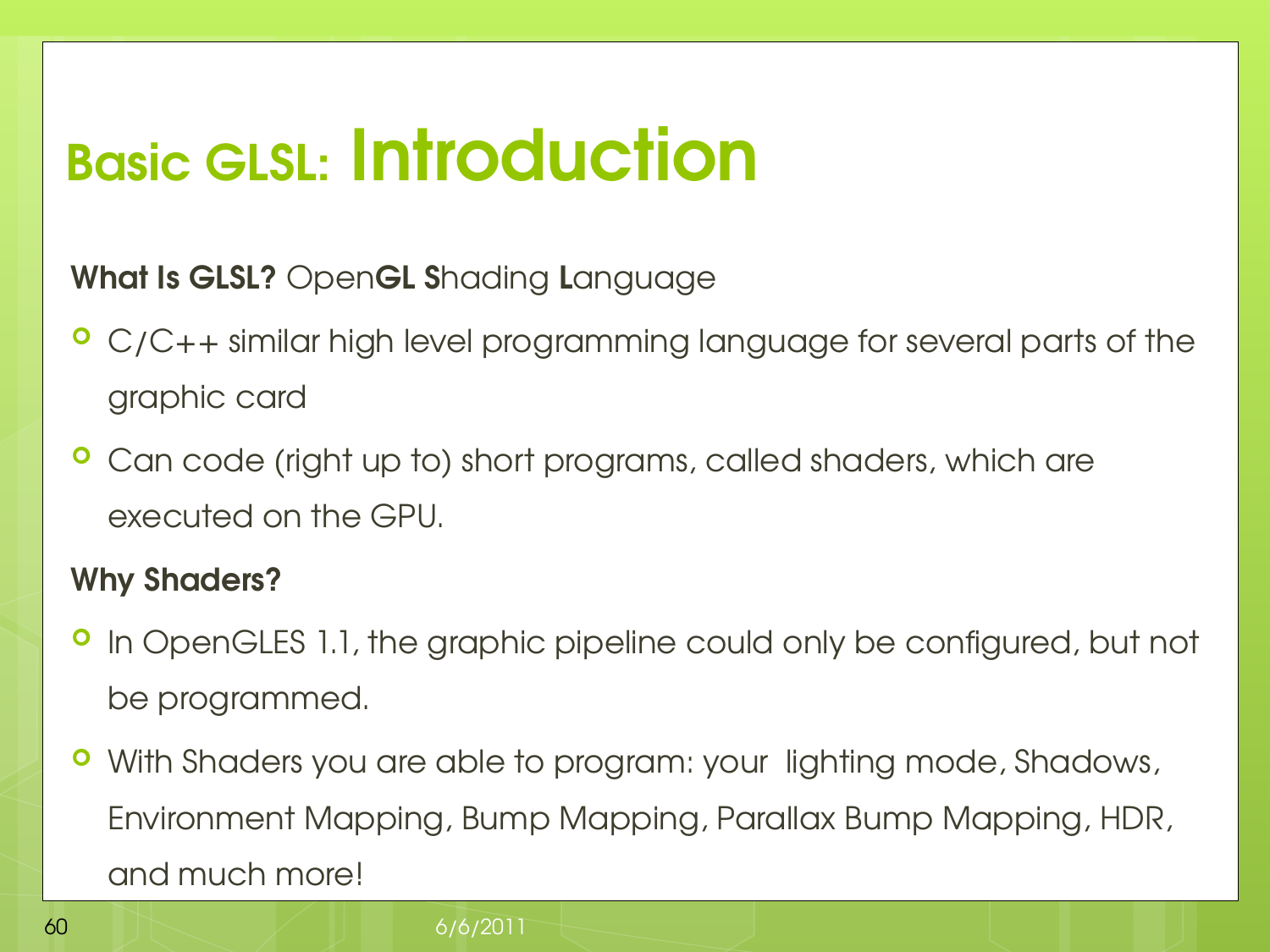

# Basic GLSL: Introduction
What Is GLSL? OpenGL Shading Language
C/C++ similar high level programming language for several parts of the graphic card
Can code (right up to) short programs, called shaders, which are executed on the GPU.
Why Shaders?
In OpenGLES 1.1, the graphic pipeline could only be configured, but not be programmed.
With Shaders you are able to program: your  lighting mode, Shadows, Environment Mapping, Bump Mapping, Parallax Bump Mapping, HDR, and much more!
60
6/6/2011